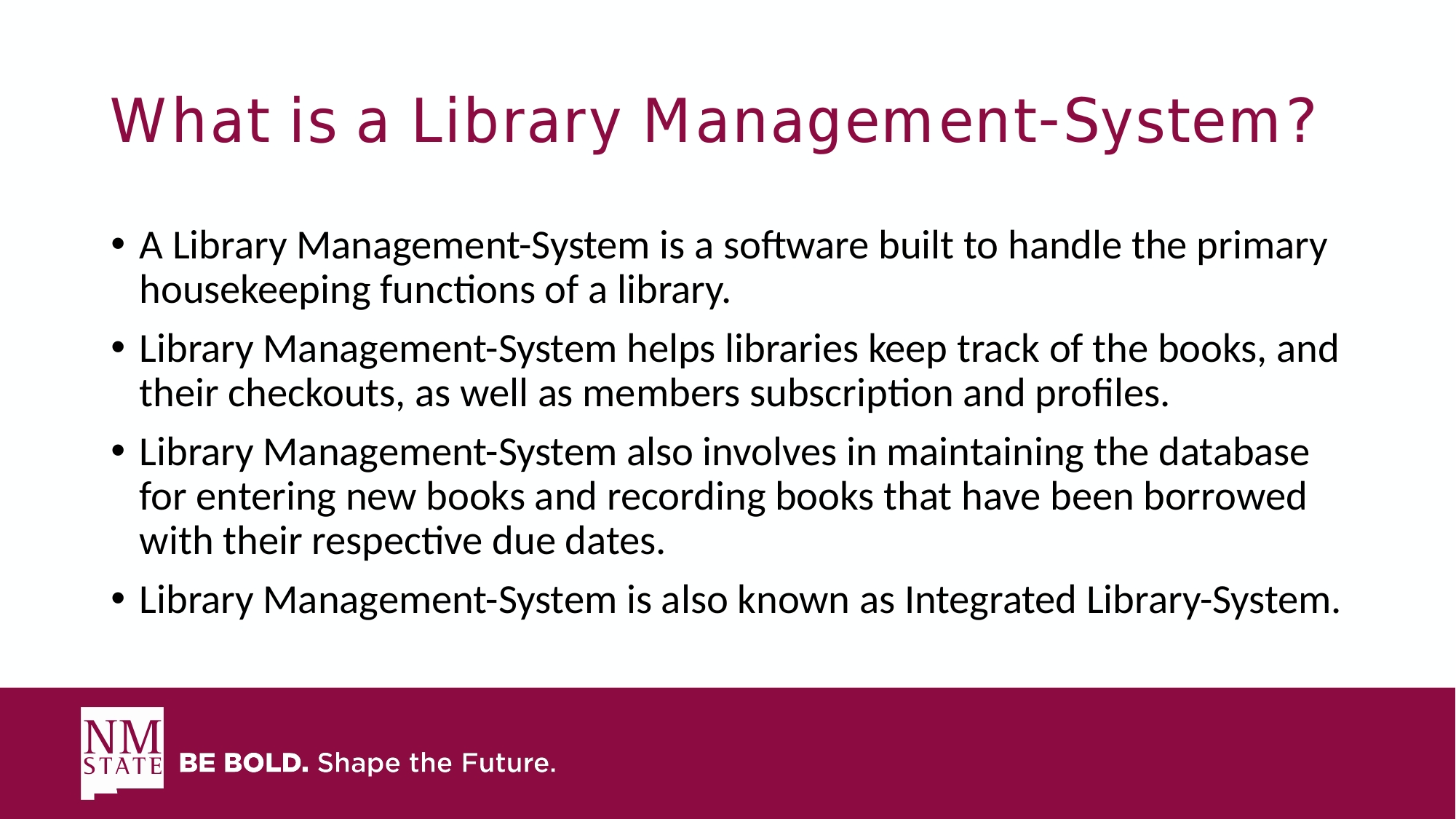

# What is a Library Management-System?
A Library Management-System is a software built to handle the primary housekeeping functions of a library.
Library Management-System helps libraries keep track of the books, and their checkouts, as well as members subscription and profiles.
Library Management-System also involves in maintaining the database for entering new books and recording books that have been borrowed with their respective due dates.
Library Management-System is also known as Integrated Library-System.